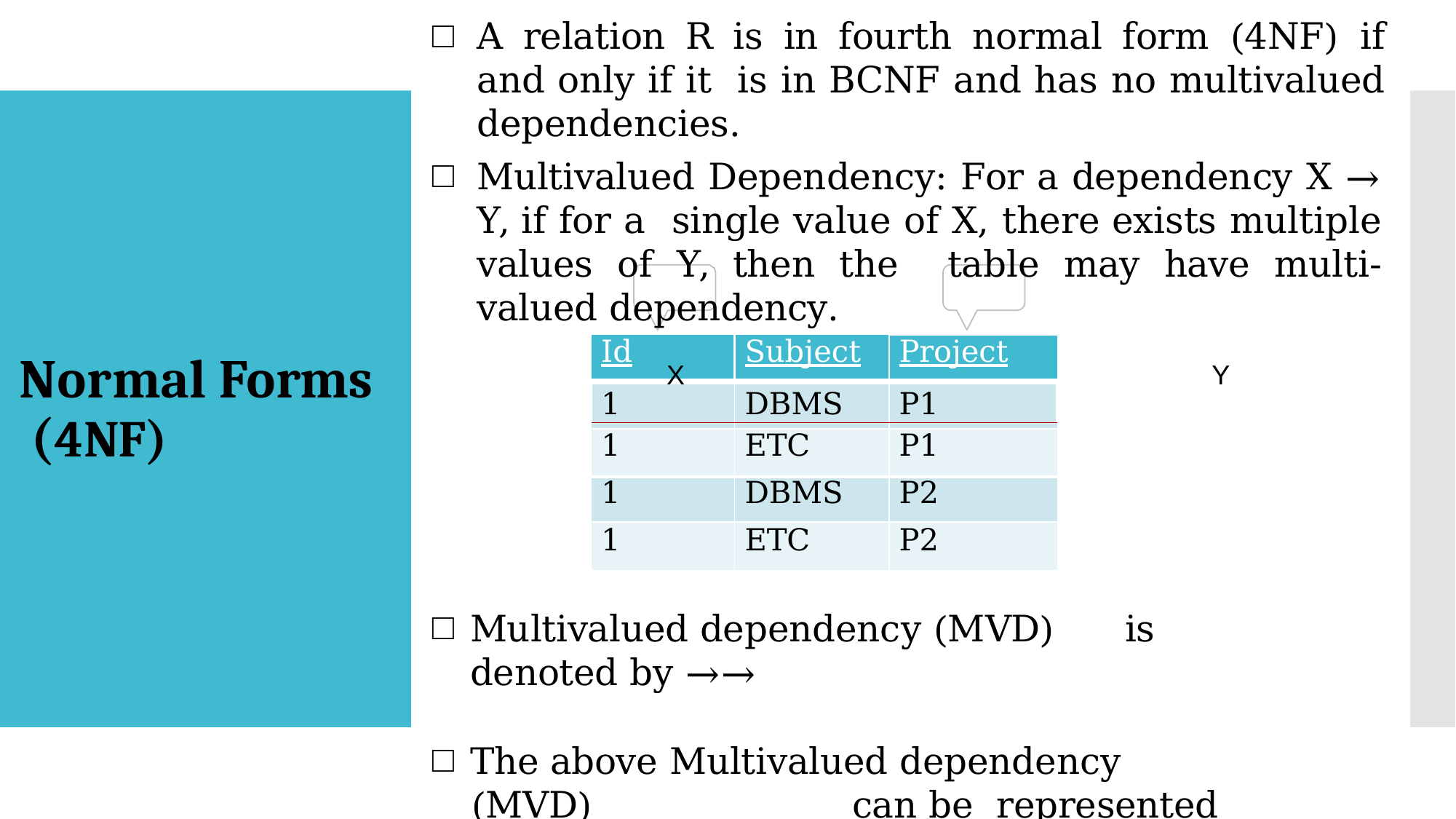

A relation R is in fourth normal form (4NF) if and only if it  is in BCNF and has no multivalued dependencies.
Multivalued Dependency: For a dependency X → Y, if for a  single value of X, there exists multiple values of Y, then the  table may have multi-valued dependency.
X	Y

| Id | Subject | Project |
| --- | --- | --- |
| 1 | DBMS | P1 |
|  |  |  |
| 1 | ETC | P1 |
| 1 | DBMS | P2 |
| 1 | ETC | P2 |
Normal Forms  (4NF)
Multivalued dependency (MVD)	is denoted by →→

The above Multivalued dependency (MVD)	can be  represented as X →→	Y